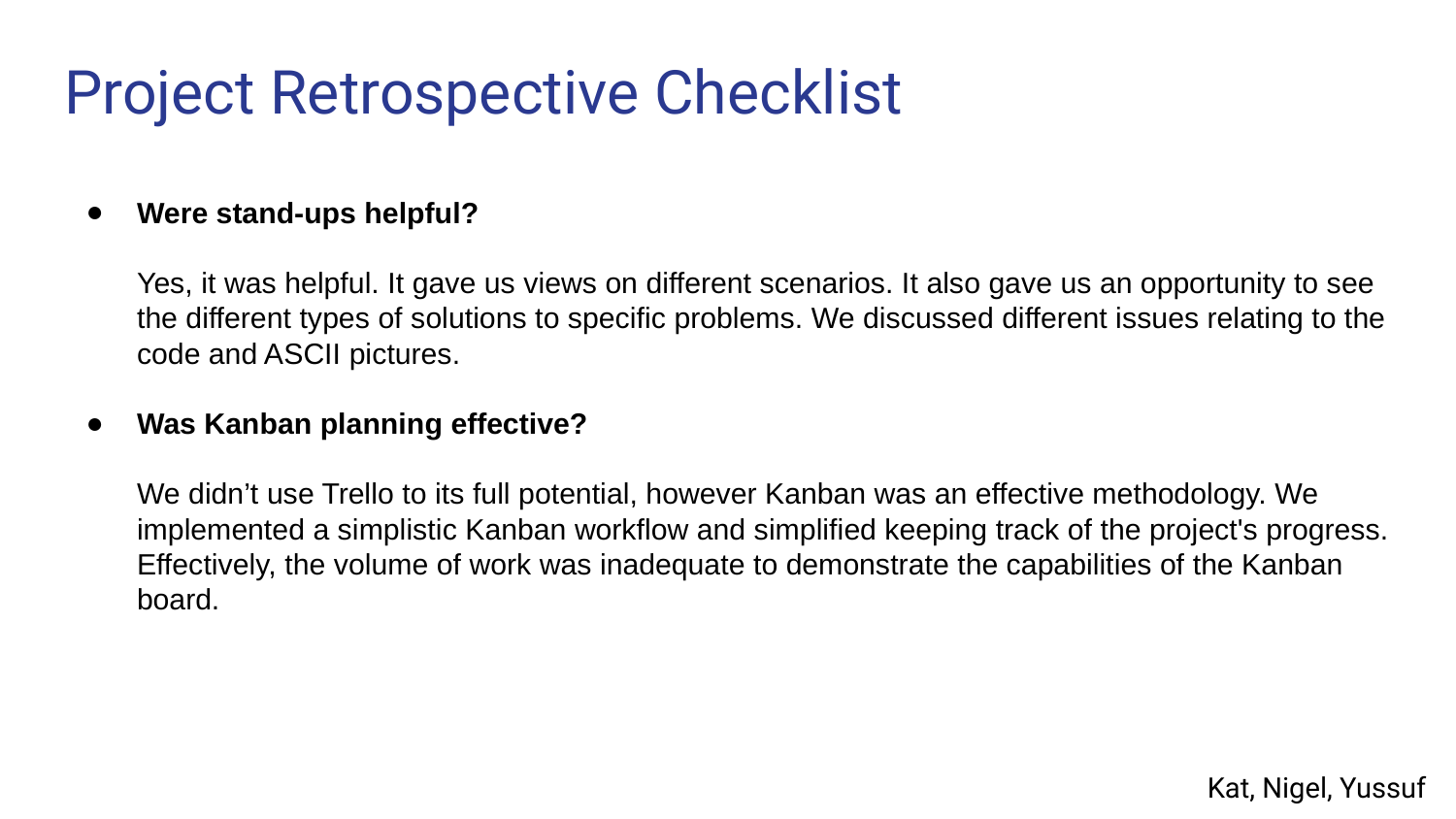

# Project Retrospective Checklist

Were stand-ups helpful?
Yes, it was helpful. It gave us views on different scenarios. It also gave us an opportunity to see the different types of solutions to specific problems. We discussed different issues relating to the code and ASCII pictures.
Was Kanban planning effective?

We didn’t use Trello to its full potential, however Kanban was an effective methodology. We implemented a simplistic Kanban workflow and simplified keeping track of the project's progress. Effectively, the volume of work was inadequate to demonstrate the capabilities of the Kanban board.
Kat, Nigel, Yussuf